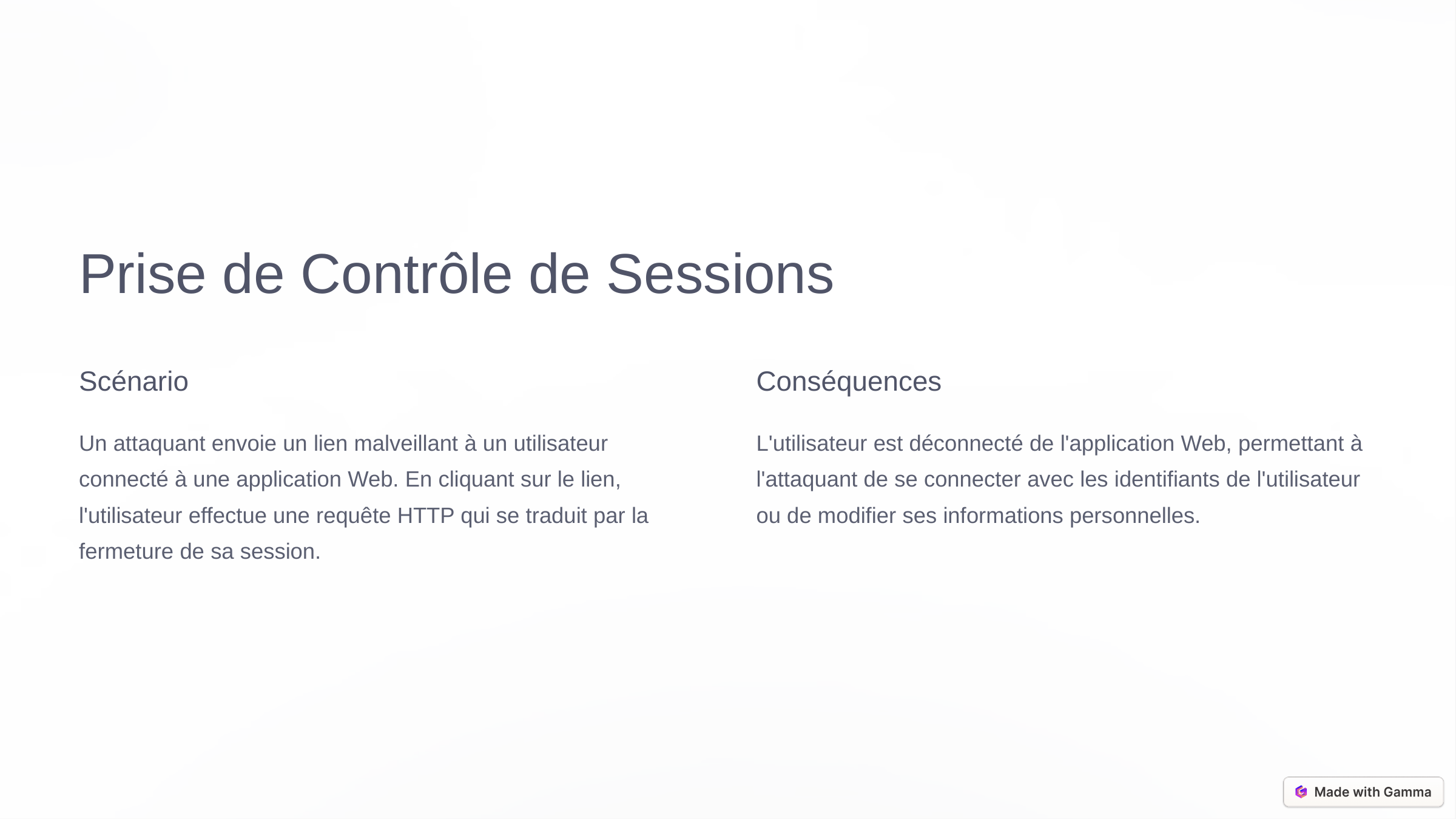

Prise de Contrôle de Sessions
Scénario
Conséquences
Un attaquant envoie un lien malveillant à un utilisateur connecté à une application Web. En cliquant sur le lien, l'utilisateur effectue une requête HTTP qui se traduit par la fermeture de sa session.
L'utilisateur est déconnecté de l'application Web, permettant à l'attaquant de se connecter avec les identifiants de l'utilisateur ou de modifier ses informations personnelles.